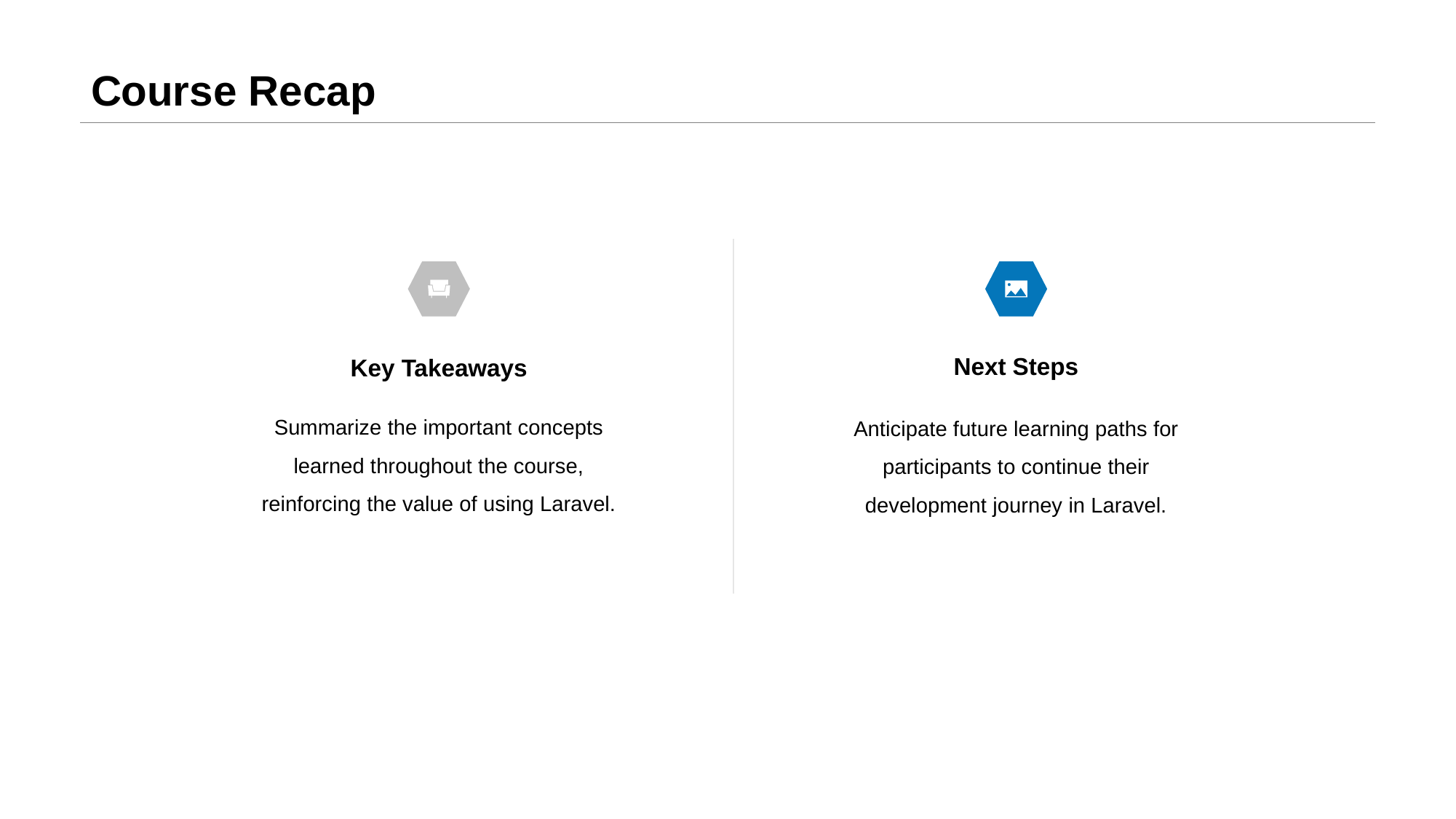

# Course Recap

Next Steps
Key Takeaways
Summarize the important concepts learned throughout the course, reinforcing the value of using Laravel.
Anticipate future learning paths for participants to continue their development journey in Laravel.